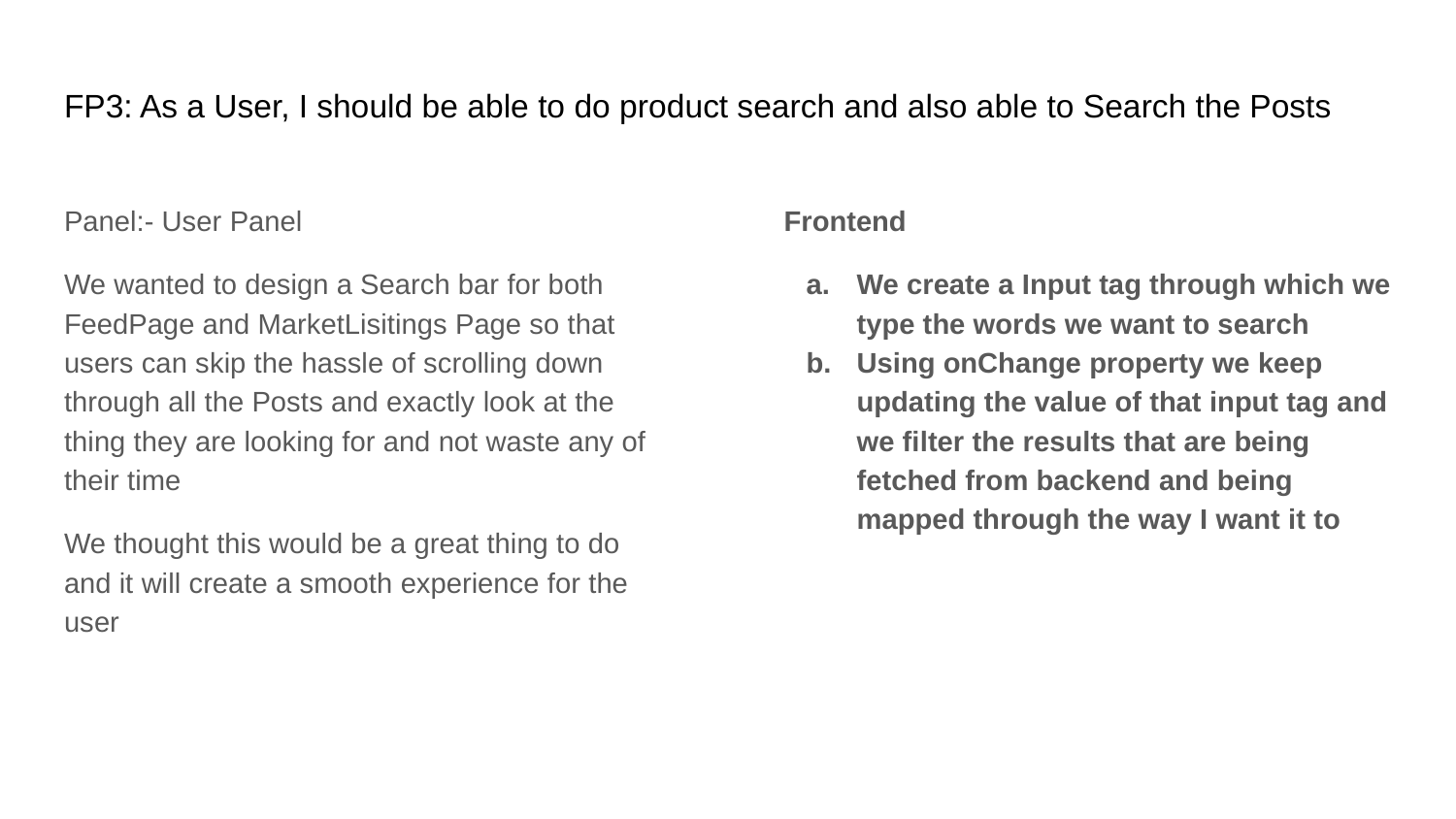

# FP3: As a User, I should be able to do product search and also able to Search the Posts
Panel:- User Panel
We wanted to design a Search bar for both FeedPage and MarketLisitings Page so that users can skip the hassle of scrolling down through all the Posts and exactly look at the thing they are looking for and not waste any of their time
We thought this would be a great thing to do and it will create a smooth experience for the user
Frontend
We create a Input tag through which we type the words we want to search
Using onChange property we keep updating the value of that input tag and we filter the results that are being fetched from backend and being mapped through the way I want it to